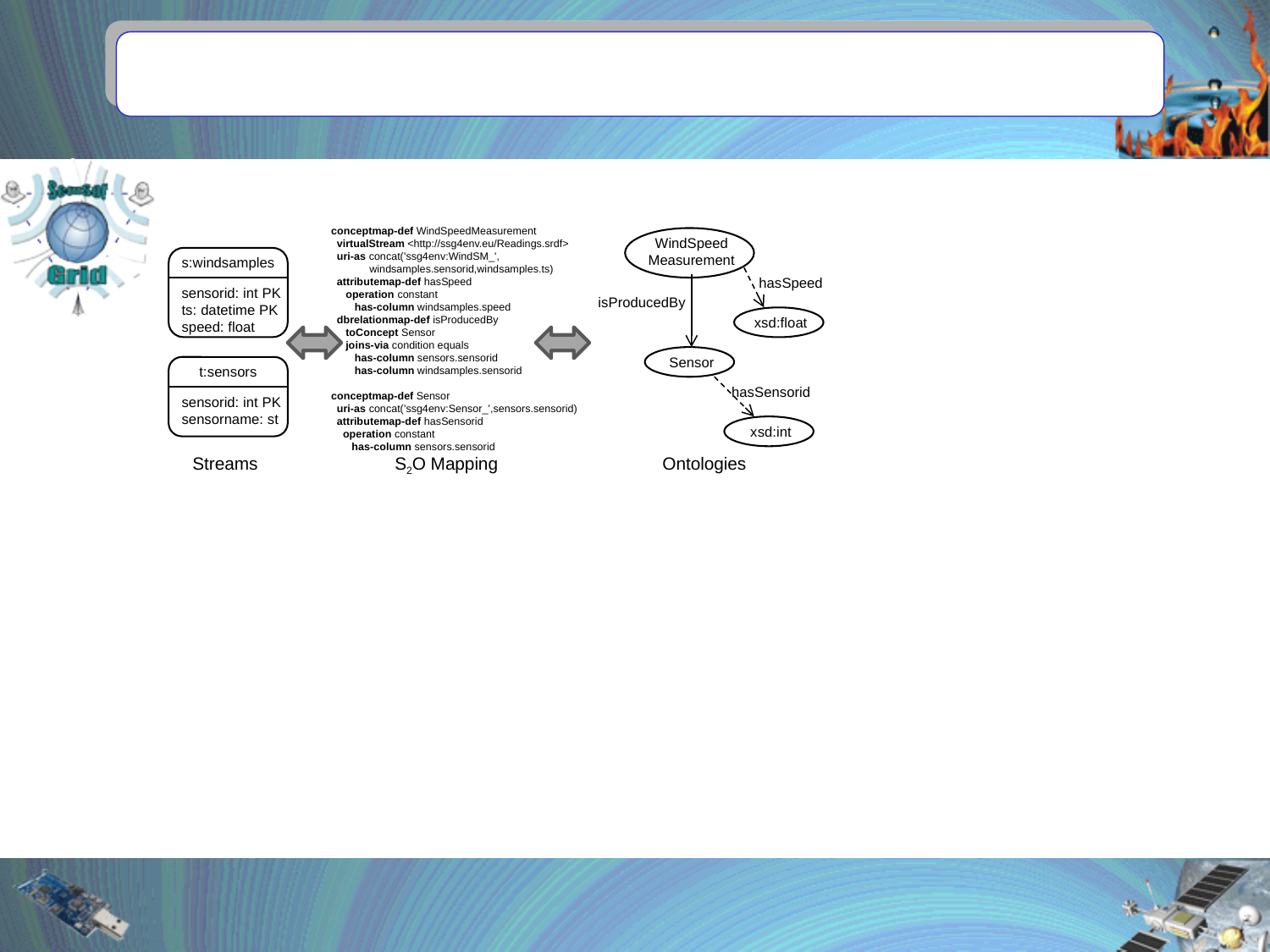

#
conceptmap-def WindSpeedMeasurement
  virtualStream <http://ssg4env.eu/Readings.srdf>
  uri-as concat('ssg4env:WindSM_',
             windsamples.sensorid,windsamples.ts)
  attributemap-def hasSpeed
     operation constant
        has-column windsamples.speed
  dbrelationmap-def isProducedBy
     toConcept Sensor
     joins-via condition equals
        has-column sensors.sensorid
        has-column windsamples.sensorid

conceptmap-def Sensor
  uri-as concat('ssg4env:Sensor_',sensors.sensorid)
  attributemap-def hasSensorid
    operation constant
       has-column sensors.sensorid

WindSpeed
Measurement

s:windsamples
hasSpeed
sensorid: int PK
ts: datetime PK
speed: float
isProducedBy
xsd:float

Sensor

t:sensors
hasSensorid
sensorid: int PK
sensorname: st
xsd:int

Streams
S2O Mapping
Ontologies